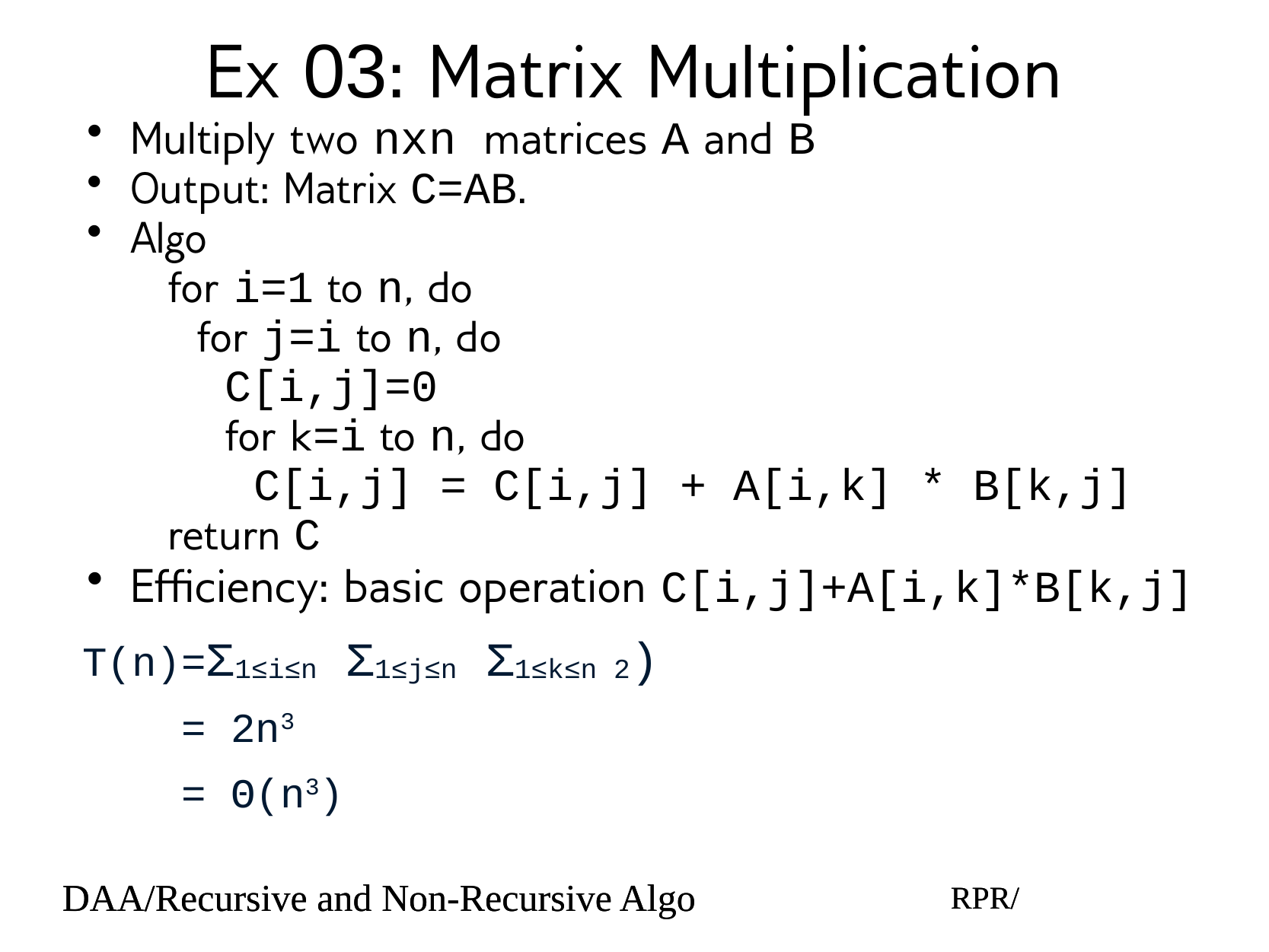

# Ex 03: Matrix Multiplication
Multiply two nxn matrices A and B
Output: Matrix C=AB.
Algo
for i=1 to n, do
for j=i to n, do
C[i,j]=0
for k=i to n, do
C[i,j] = C[i,j] + A[i,k] * B[k,j]
return C
Efficiency: basic operation C[i,j]+A[i,k]*B[k,j]
T(n)=Σ1≤i≤n Σ1≤j≤n Σ1≤k≤n 2)
    = 2n3
    = Θ(n3)
DAA/Recursive and Non-Recursive Algo
RPR/
6